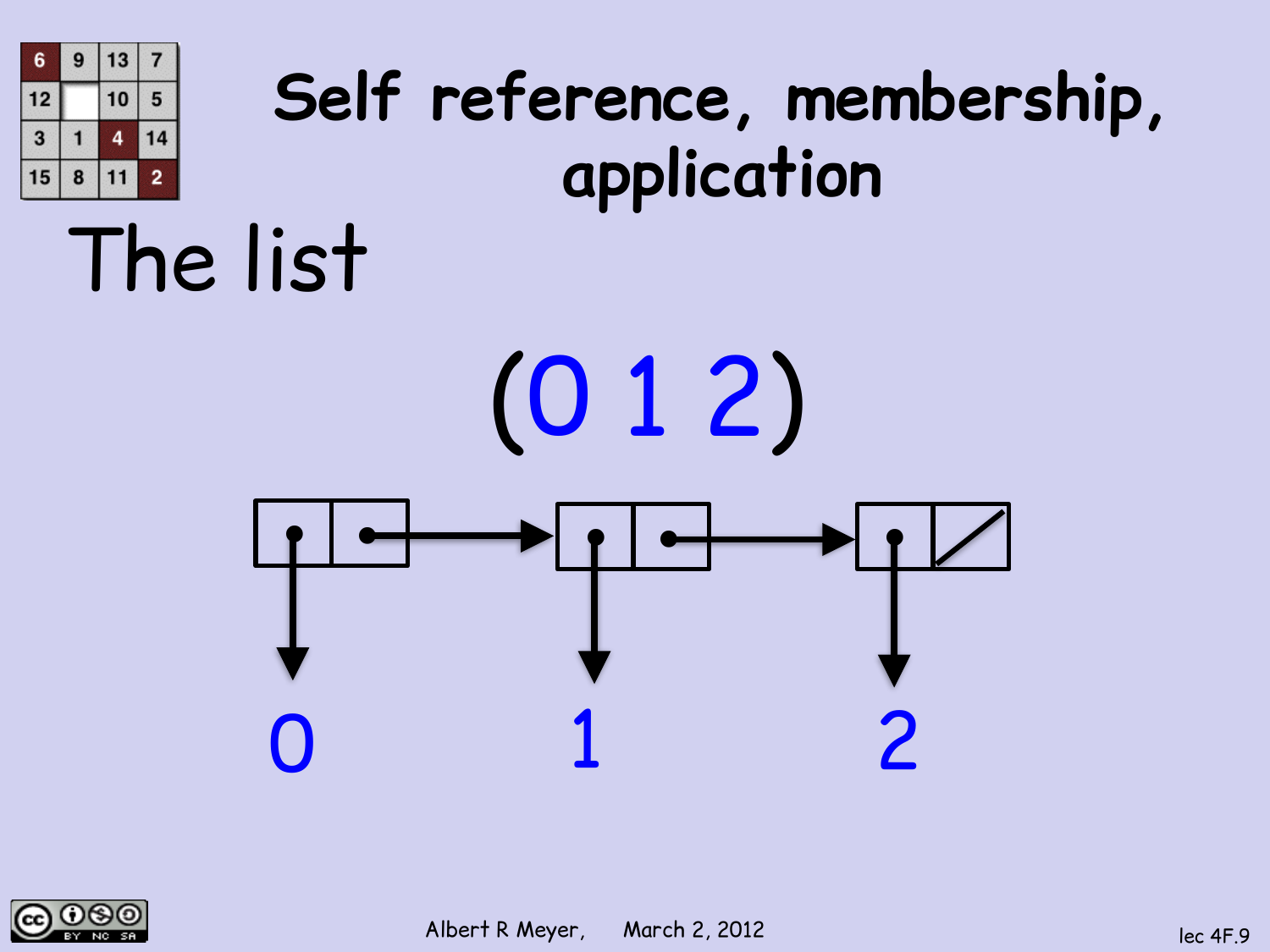

# Self reference, membership, application
The list
(0 1 2)
∙
∙

∙

∙
∙

1
2
0